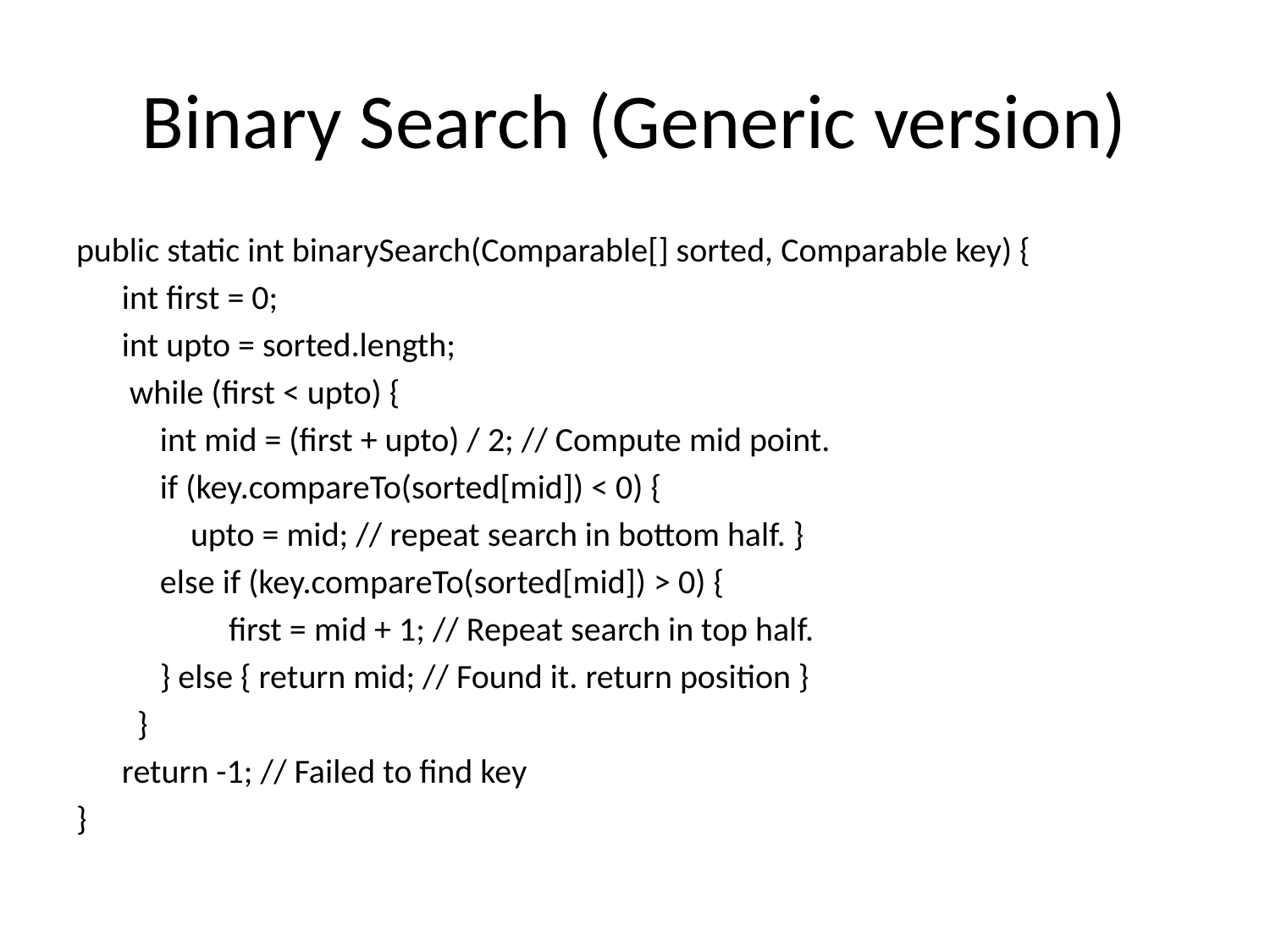

# Binary Search (Generic version)
public static int binarySearch(Comparable[] sorted, Comparable key) {
      int first = 0;
      int upto = sorted.length;
       while (first < upto) {
           int mid = (first + upto) / 2; // Compute mid point.
           if (key.compareTo(sorted[mid]) < 0) {
               upto = mid; // repeat search in bottom half. }
           else if (key.compareTo(sorted[mid]) > 0) {
                    first = mid + 1; // Repeat search in top half.
           } else { return mid; // Found it. return position }
        }
      return -1; // Failed to find key
}